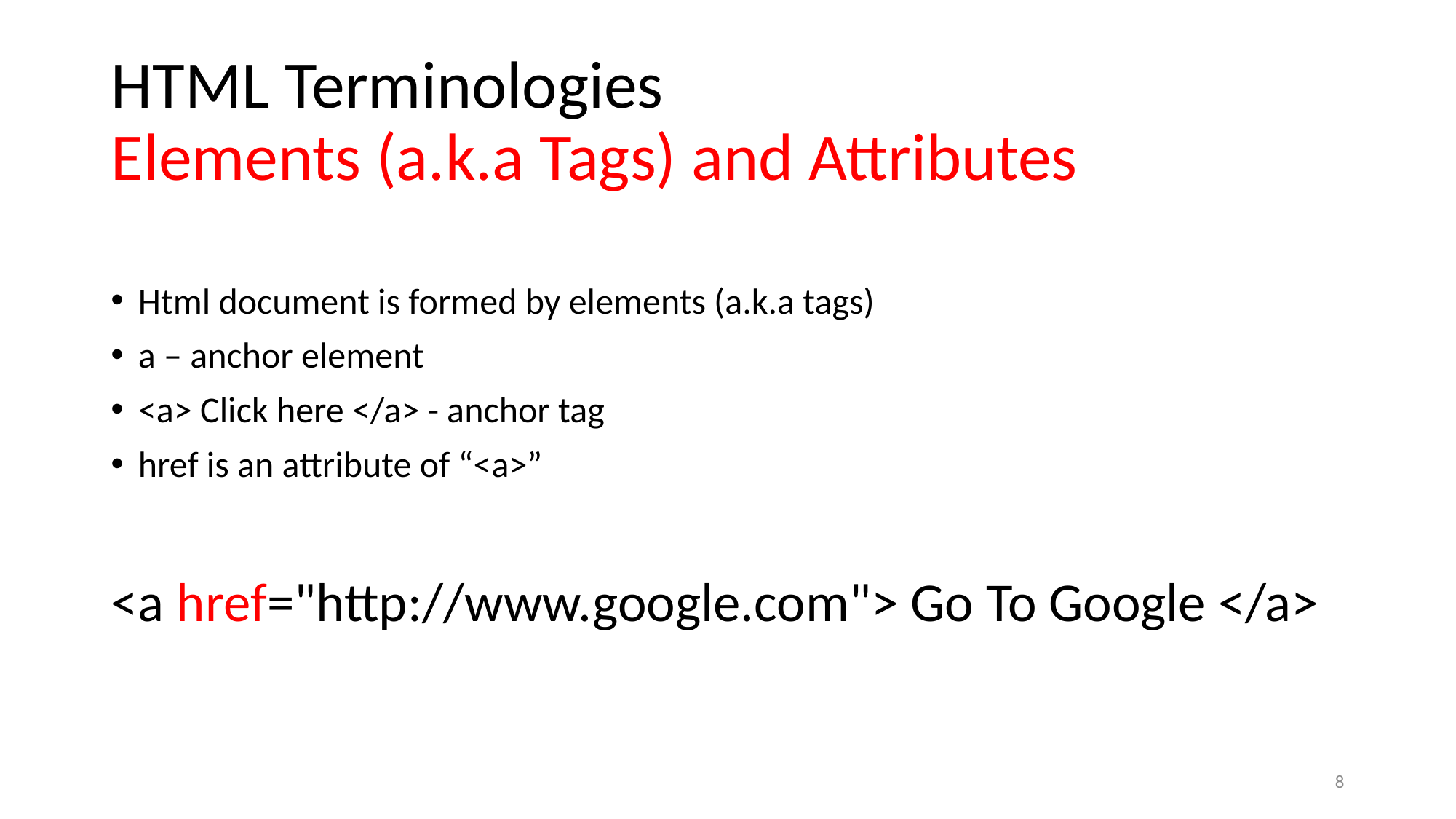

# HTML Terminologies Elements (a.k.a Tags) and Attributes

Html document is formed by elements (a.k.a tags)
a – anchor element
<a> Click here </a> - anchor tag
href is an attribute of “<a>”

<a href="http://www.google.com"> Go To Google </a>
8